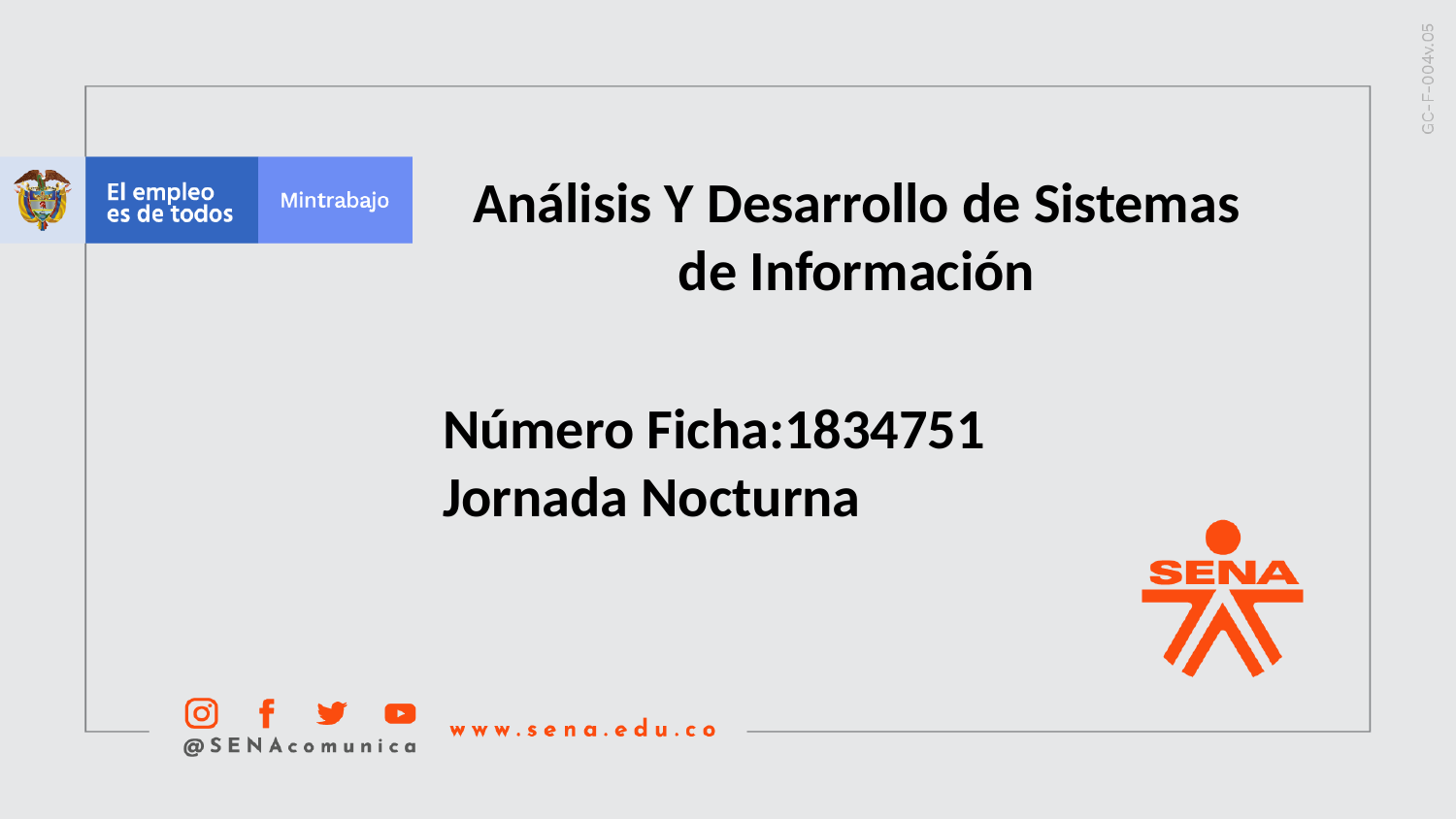

Análisis Y Desarrollo de Sistemas de Información

Número Ficha:1834751
Jornada Nocturna